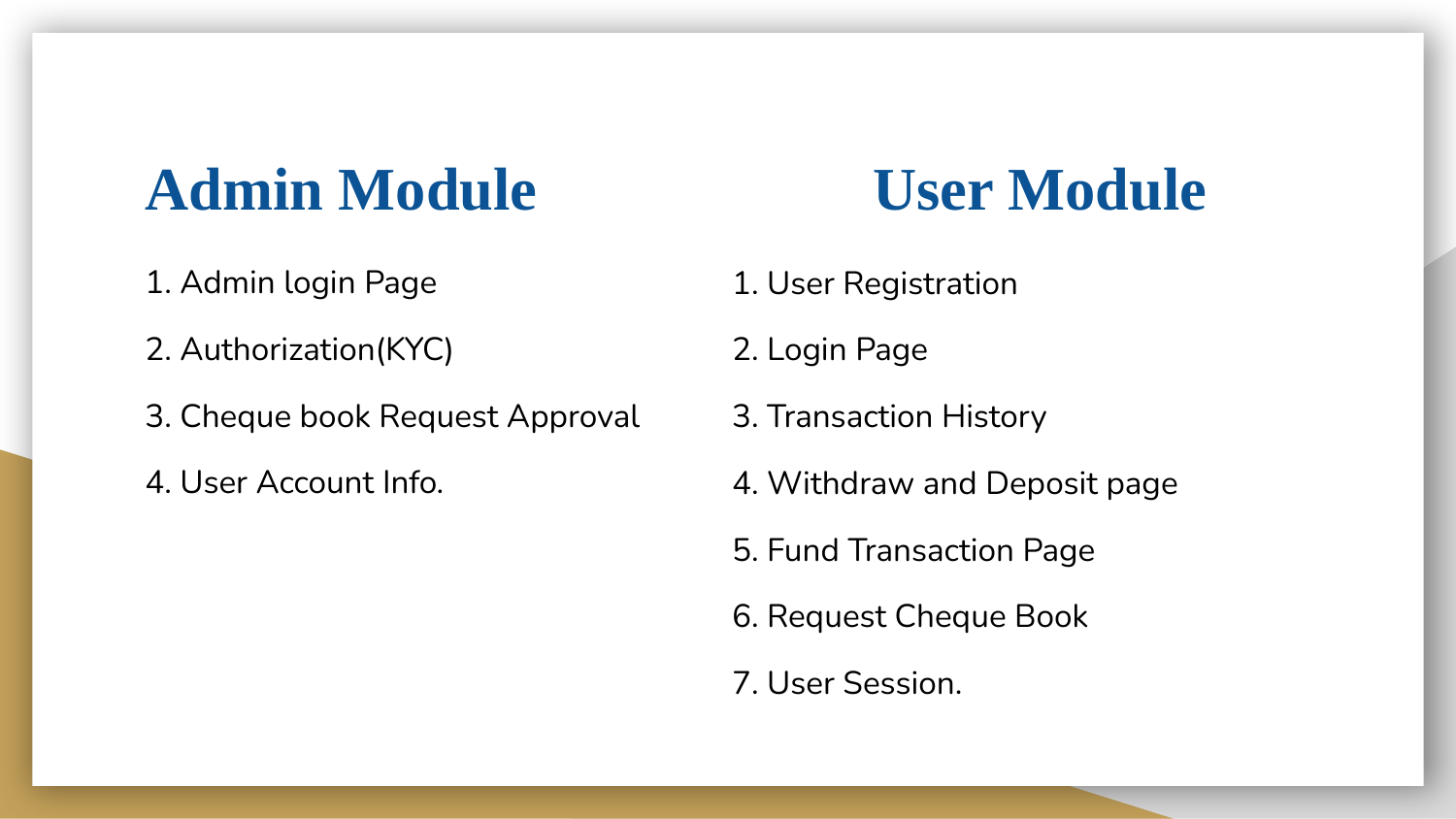

# Admin Module 		    	User Module
1. Admin login Page
2. Authorization(KYC)
3. Cheque book Request Approval
4. User Account Info.
1. User Registration
2. Login Page
3. Transaction History
4. Withdraw and Deposit page
5. Fund Transaction Page
6. Request Cheque Book
7. User Session.